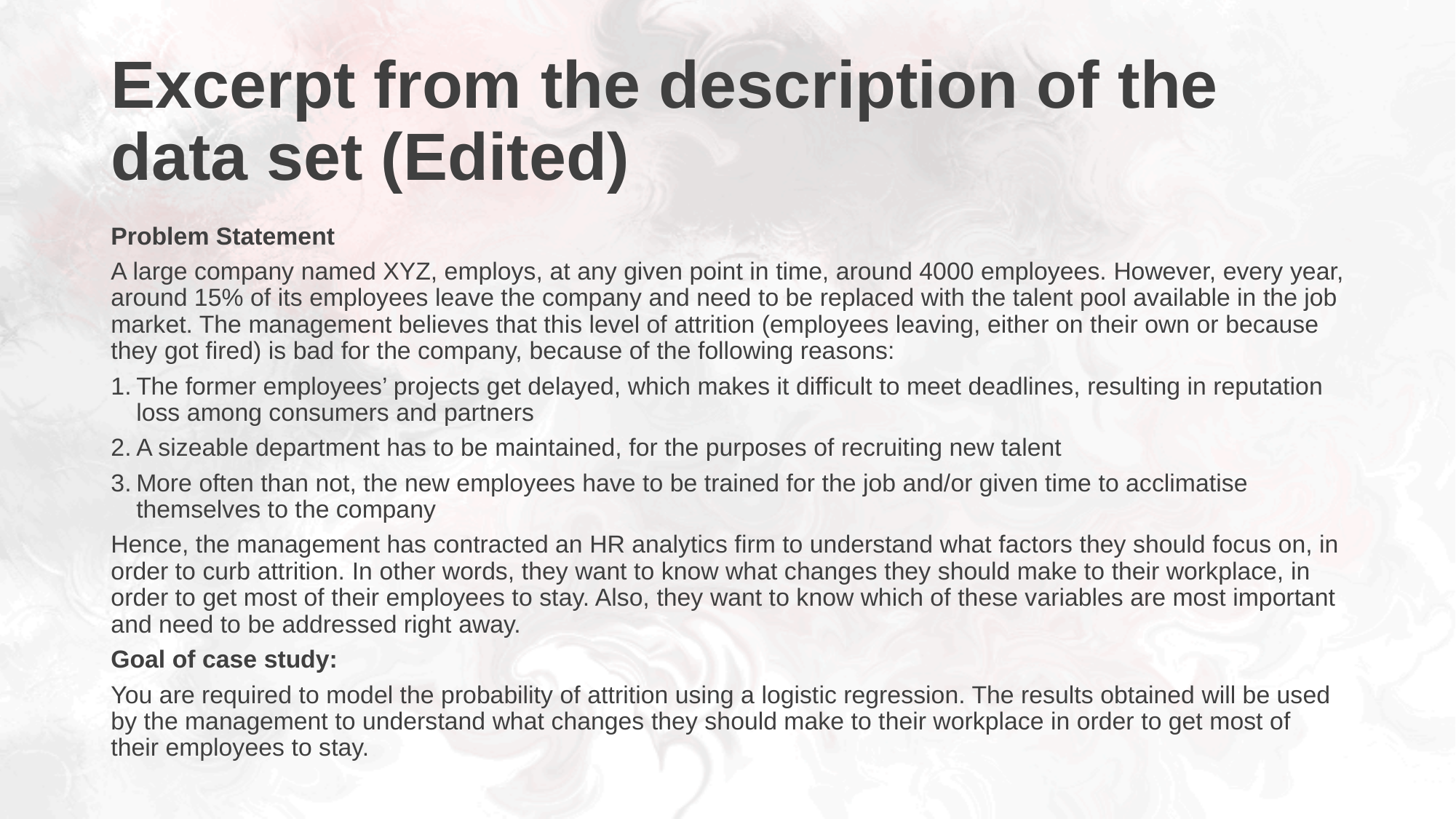

# Excerpt from the description of the data set (Edited)
Problem Statement
A large company named XYZ, employs, at any given point in time, around 4000 employees. However, every year, around 15% of its employees leave the company and need to be replaced with the talent pool available in the job market. The management believes that this level of attrition (employees leaving, either on their own or because they got fired) is bad for the company, because of the following reasons:
The former employees’ projects get delayed, which makes it difficult to meet deadlines, resulting in reputation loss among consumers and partners
A sizeable department has to be maintained, for the purposes of recruiting new talent
More often than not, the new employees have to be trained for the job and/or given time to acclimatise themselves to the company
Hence, the management has contracted an HR analytics firm to understand what factors they should focus on, in order to curb attrition. In other words, they want to know what changes they should make to their workplace, in order to get most of their employees to stay. Also, they want to know which of these variables are most important and need to be addressed right away.
Goal of case study:
You are required to model the probability of attrition using a logistic regression. The results obtained will be used by the management to understand what changes they should make to their workplace in order to get most of their employees to stay.